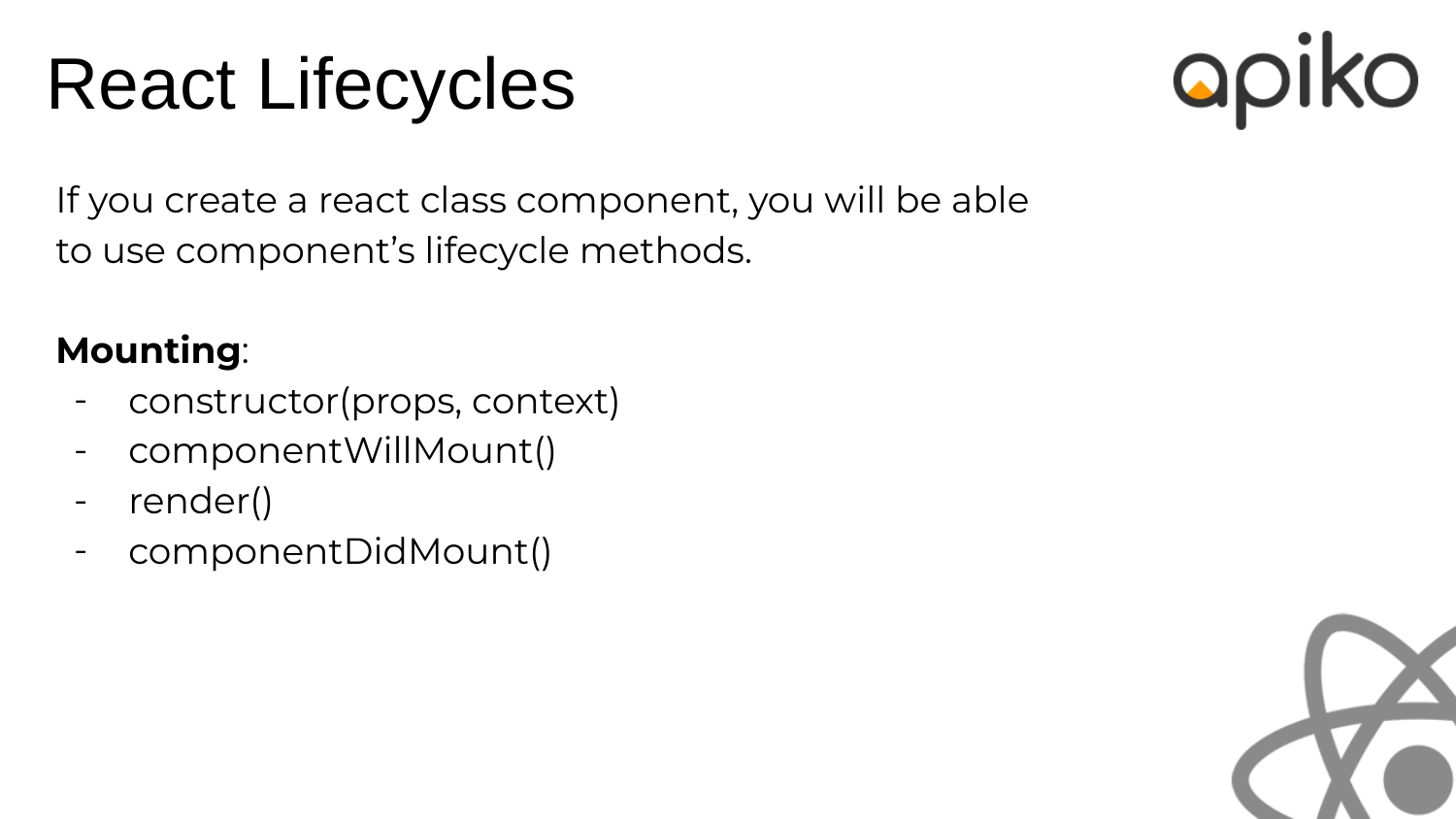

React Lifecycles

If you create a react class component, you will be able to use component’s lifecycle methods.

Mounting:
constructor(props, context)
componentWillMount()
render()
componentDidMount()